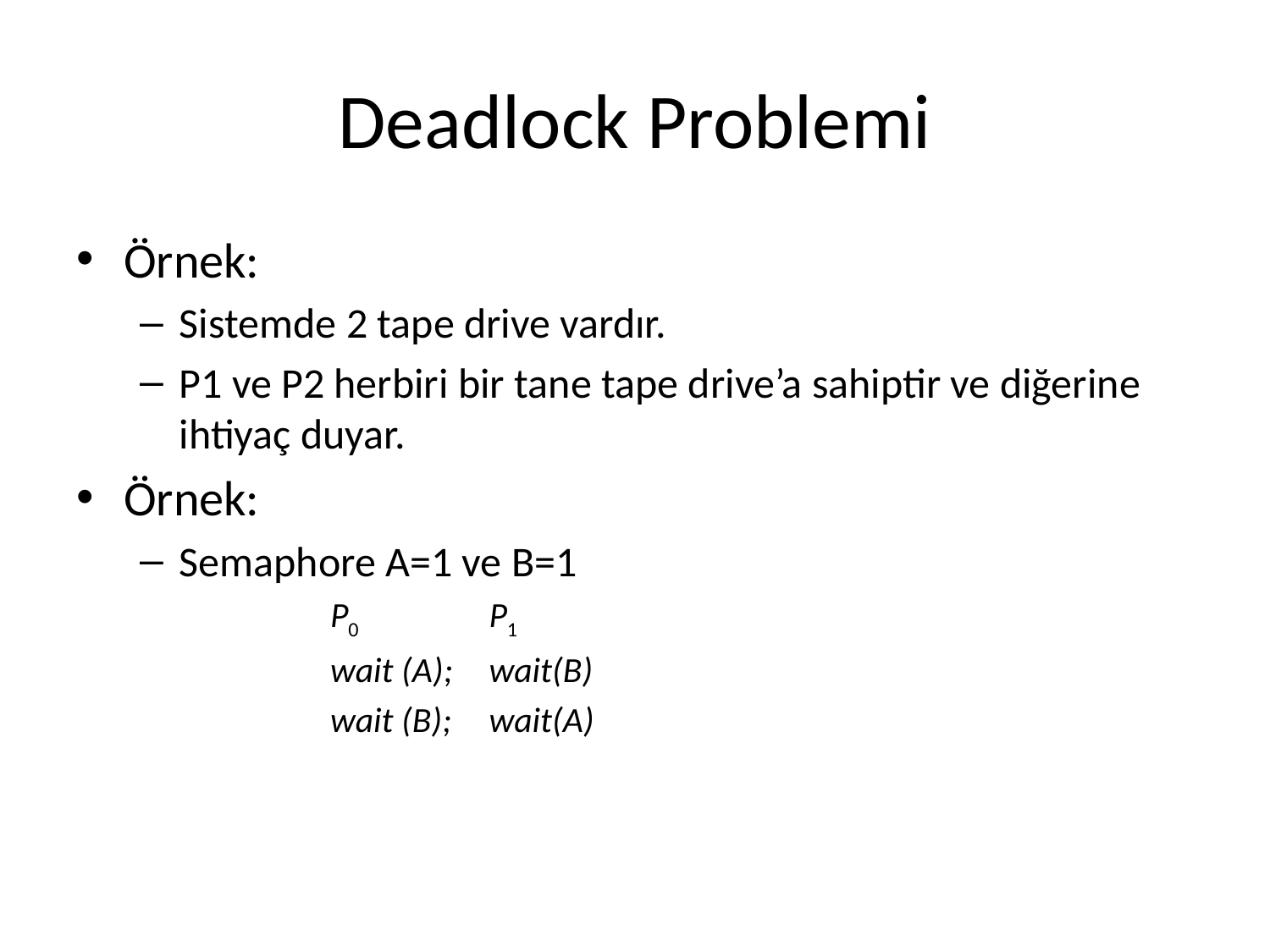

# Deadlock Problemi
Örnek:
Sistemde 2 tape drive vardır.
P1 ve P2 herbiri bir tane tape drive’a sahiptir ve diğerine ihtiyaç duyar.
Örnek:
Semaphore A=1 ve B=1
P0		P1
wait (A);	wait(B)
wait (B);	wait(A)